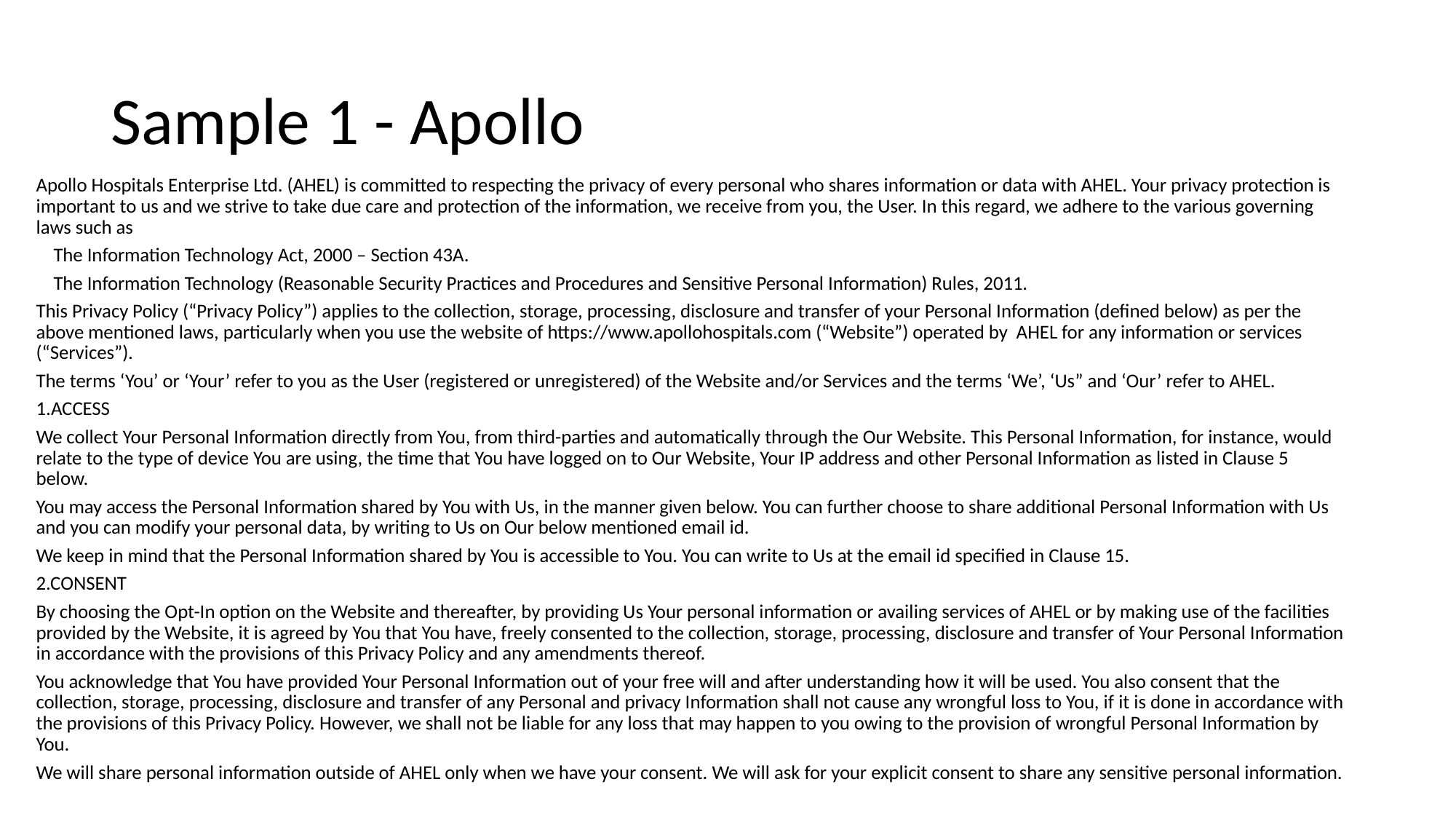

# Sample 1 - Apollo
Apollo Hospitals Enterprise Ltd. (AHEL) is committed to respecting the privacy of every personal who shares information or data with AHEL. Your privacy protection is important to us and we strive to take due care and protection of the information, we receive from you, the User. In this regard, we adhere to the various governing laws such as
    The Information Technology Act, 2000 – Section 43A.
    The Information Technology (Reasonable Security Practices and Procedures and Sensitive Personal Information) Rules, 2011.
This Privacy Policy (“Privacy Policy”) applies to the collection, storage, processing, disclosure and transfer of your Personal Information (defined below) as per the above mentioned laws, particularly when you use the website of https://www.apollohospitals.com (“Website”) operated by  AHEL for any information or services (“Services”).
The terms ‘You’ or ‘Your’ refer to you as the User (registered or unregistered) of the Website and/or Services and the terms ‘We’, ‘Us” and ‘Our’ refer to AHEL.
1.ACCESS
We collect Your Personal Information directly from You, from third-parties and automatically through the Our Website. This Personal Information, for instance, would relate to the type of device You are using, the time that You have logged on to Our Website, Your IP address and other Personal Information as listed in Clause 5 below.
You may access the Personal Information shared by You with Us, in the manner given below. You can further choose to share additional Personal Information with Us and you can modify your personal data, by writing to Us on Our below mentioned email id.
We keep in mind that the Personal Information shared by You is accessible to You. You can write to Us at the email id specified in Clause 15.
2.CONSENT
By choosing the Opt-In option on the Website and thereafter, by providing Us Your personal information or availing services of AHEL or by making use of the facilities provided by the Website, it is agreed by You that You have, freely consented to the collection, storage, processing, disclosure and transfer of Your Personal Information in accordance with the provisions of this Privacy Policy and any amendments thereof.
You acknowledge that You have provided Your Personal Information out of your free will and after understanding how it will be used. You also consent that the collection, storage, processing, disclosure and transfer of any Personal and privacy Information shall not cause any wrongful loss to You, if it is done in accordance with the provisions of this Privacy Policy. However, we shall not be liable for any loss that may happen to you owing to the provision of wrongful Personal Information by You.
We will share personal information outside of AHEL only when we have your consent. We will ask for your explicit consent to share any sensitive personal information.